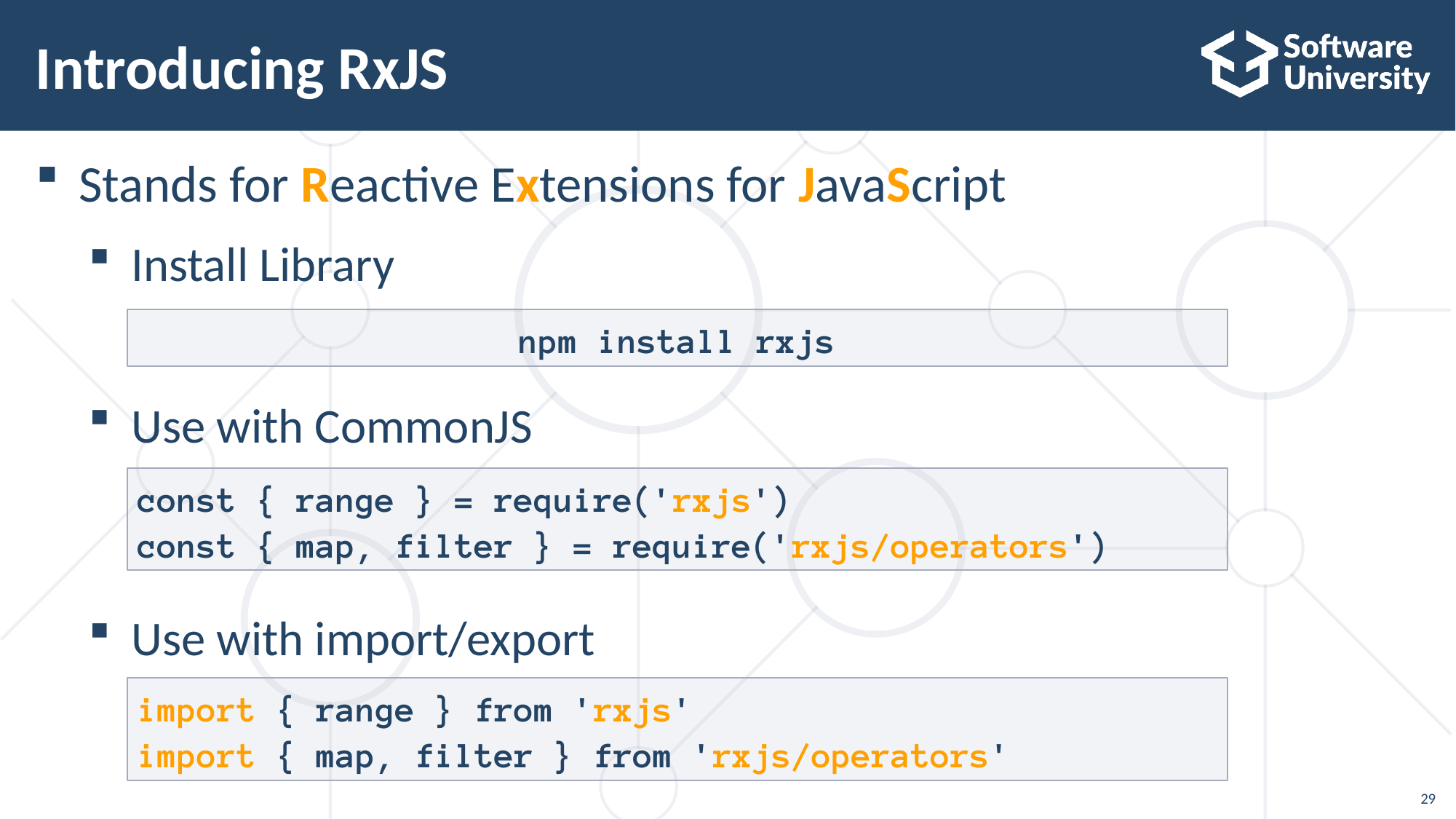

# Introducing RxJS
Stands for Reactive Extensions for JavaScript
Install Library
Use with CommonJS
Use with import/export
npm install rxjs
const { range } = require('rxjs')
const { map, filter } = require('rxjs/operators')
import { range } from 'rxjs'
import { map, filter } from 'rxjs/operators'
29